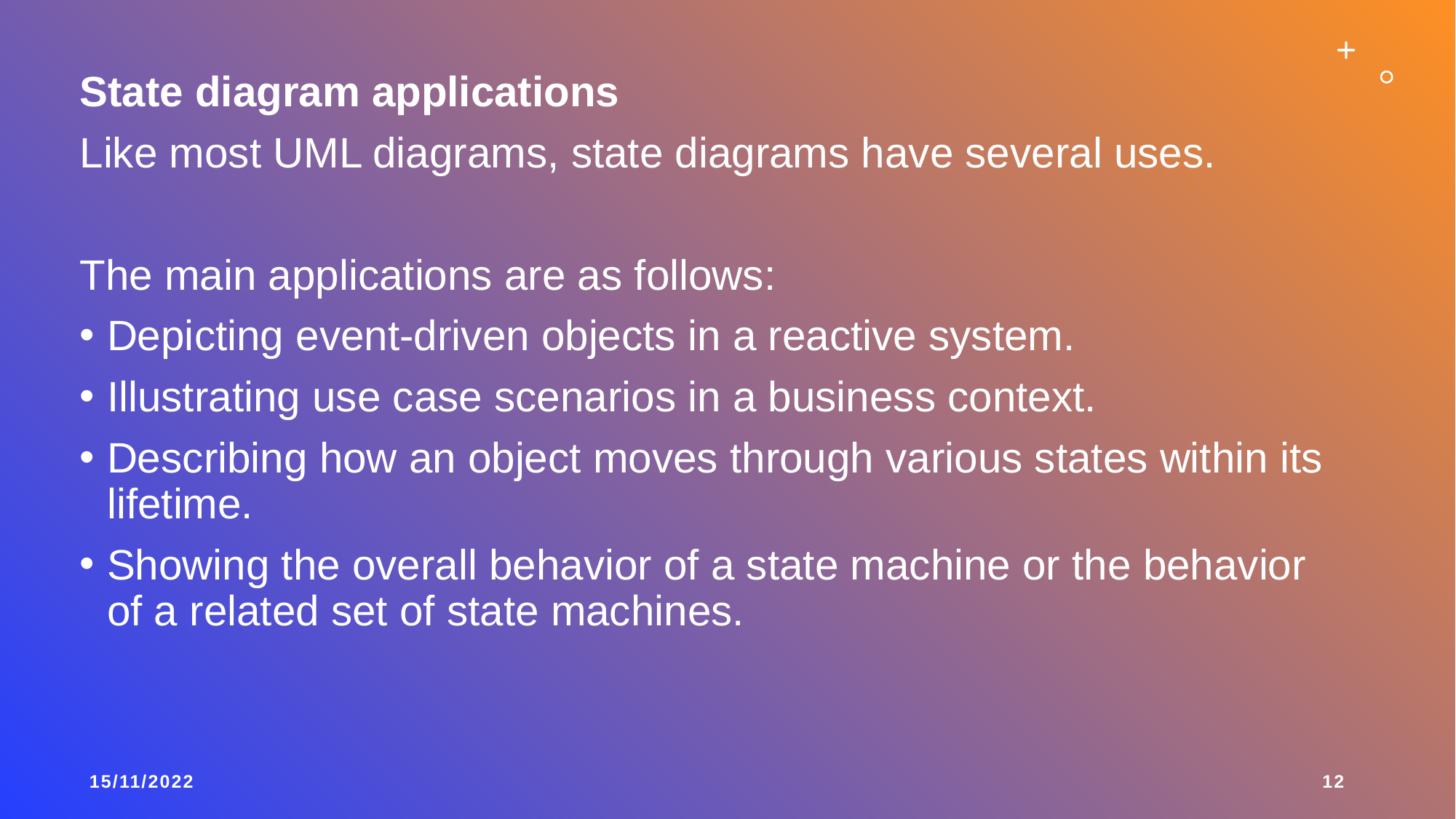

State diagram applications
Like most UML diagrams, state diagrams have several uses.

The main applications are as follows:
Depicting event-driven objects in a reactive system.
Illustrating use case scenarios in a business context.
Describing how an object moves through various states within its lifetime.
Showing the overall behavior of a state machine or the behavior of a related set of state machines.

15/11/2022
12